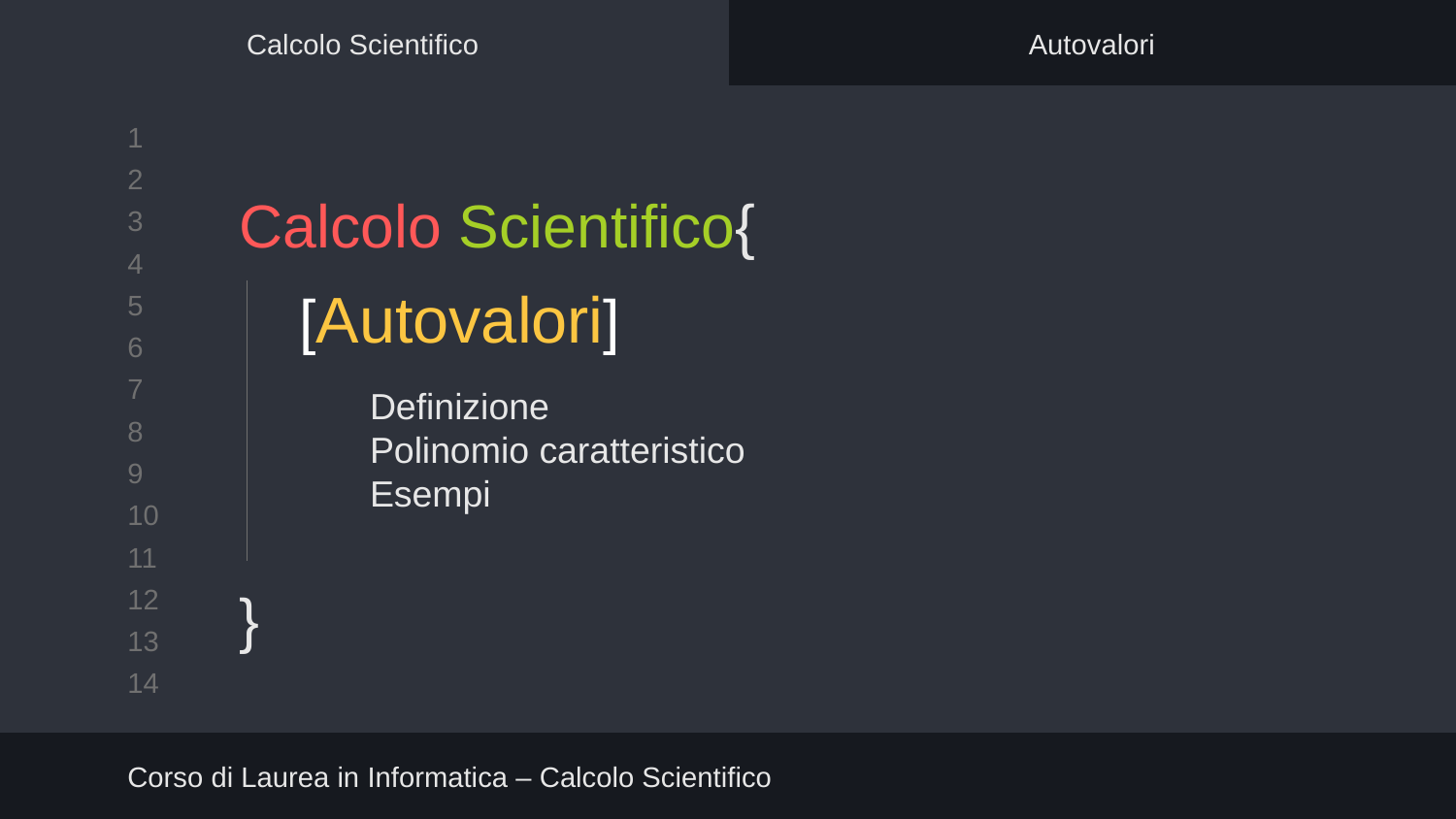

Calcolo Scientifico
Autovalori
# Calcolo Scientifico{
}
[Autovalori]
Definizione
Polinomio caratteristico
Esempi

Corso di Laurea in Informatica – Calcolo Scientifico